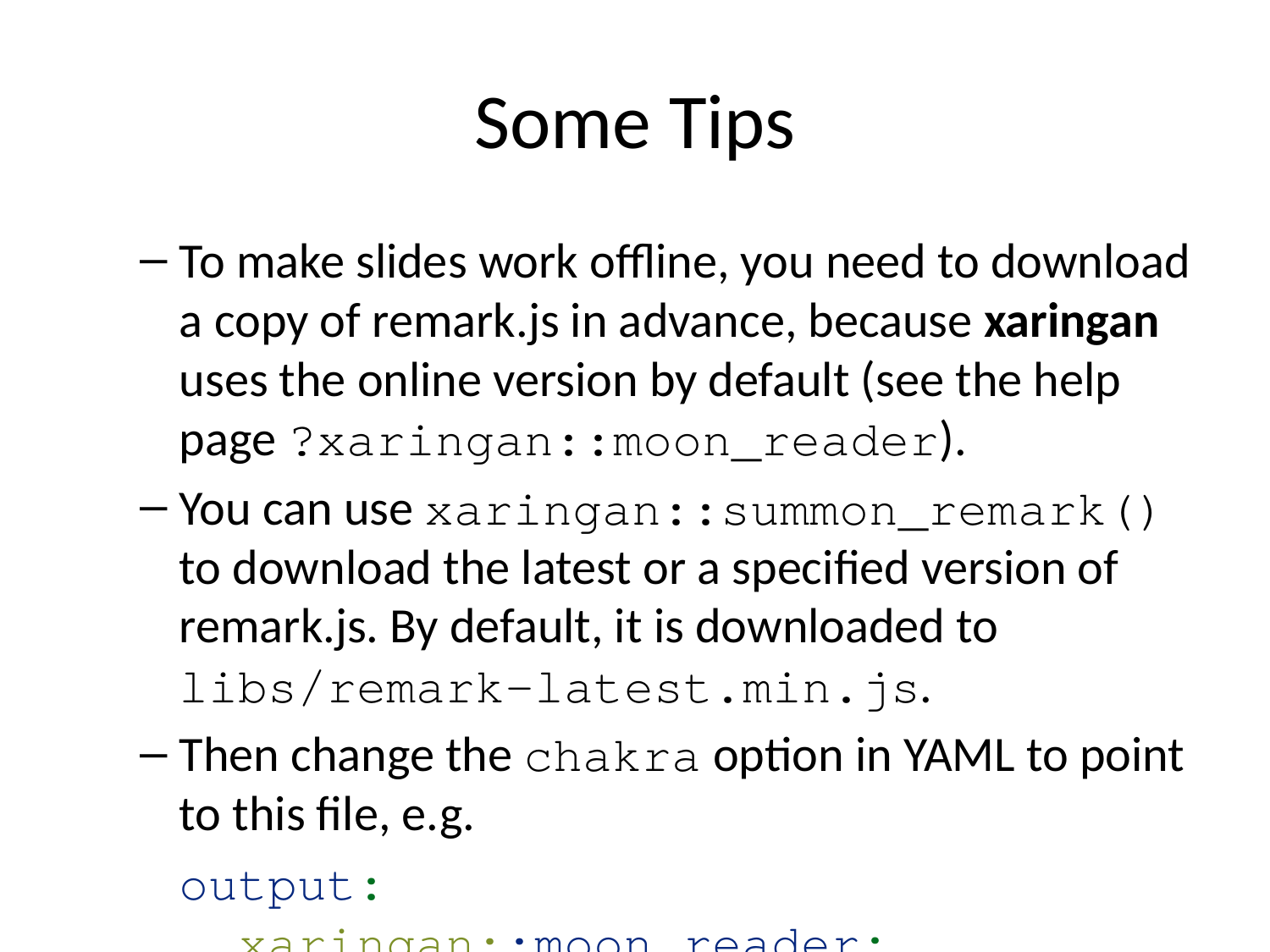

# Some Tips
To make slides work offline, you need to download a copy of remark.js in advance, because xaringan uses the online version by default (see the help page ?xaringan::moon_reader).
You can use xaringan::summon_remark() to download the latest or a specified version of remark.js. By default, it is downloaded to libs/remark-latest.min.js.
Then change the chakra option in YAML to point to this file, e.g.
output:
  xaringan::moon_reader:
    chakra: libs/remark-latest.min.js
If you used Google fonts in slides (the default theme uses Yanone Kaffeesatz, Droid Serif, and Source Code Pro), they won’t work offline unless you download or install them locally. The Heroku app google-webfonts-helper can help you download fonts and generate the necessary CSS.